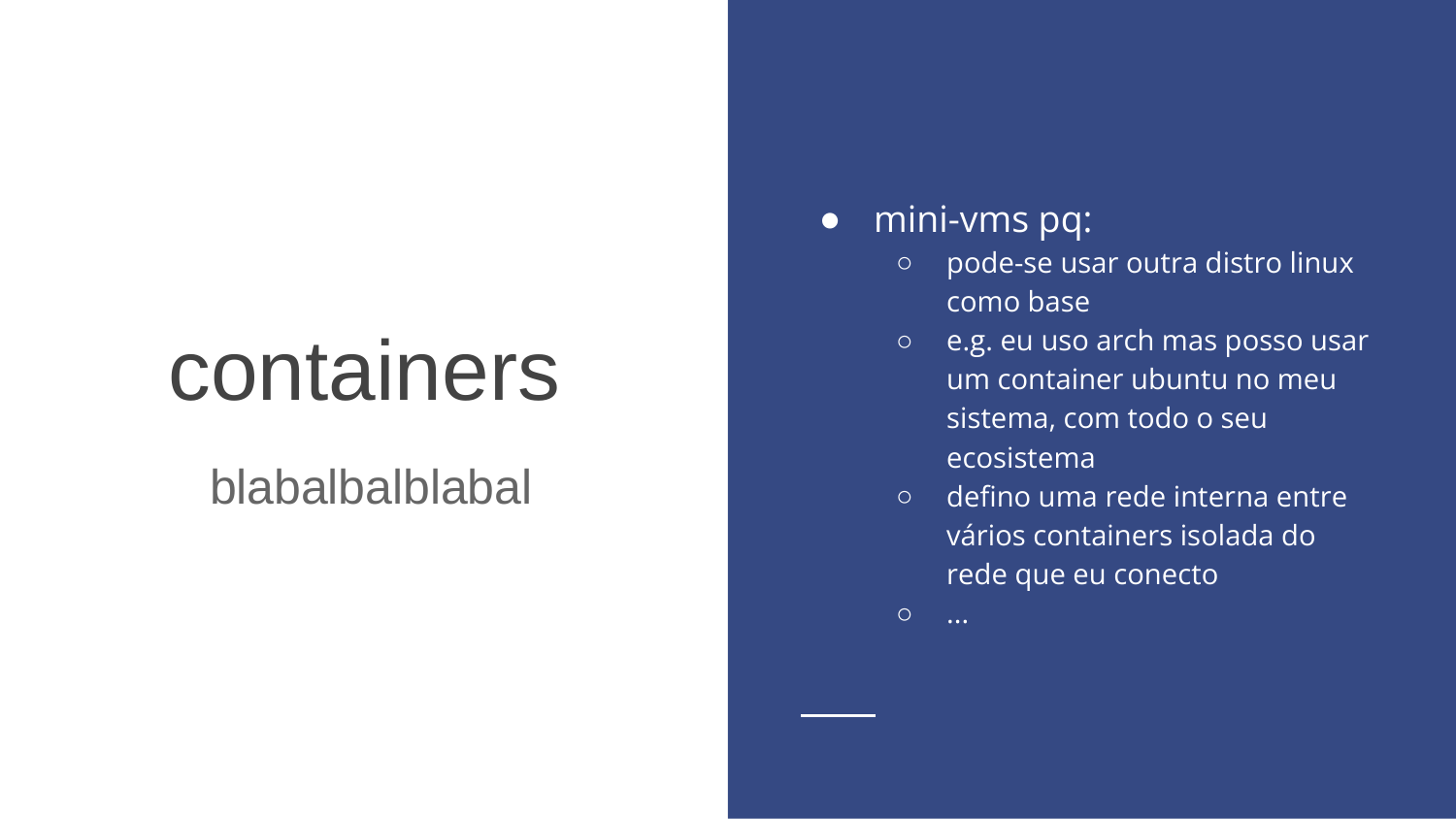

mini-vms pq:
pode-se usar outra distro linux como base
e.g. eu uso arch mas posso usar um container ubuntu no meu sistema, com todo o seu ecosistema
defino uma rede interna entre vários containers isolada do rede que eu conecto
...
# containers
 blabalbalblabal